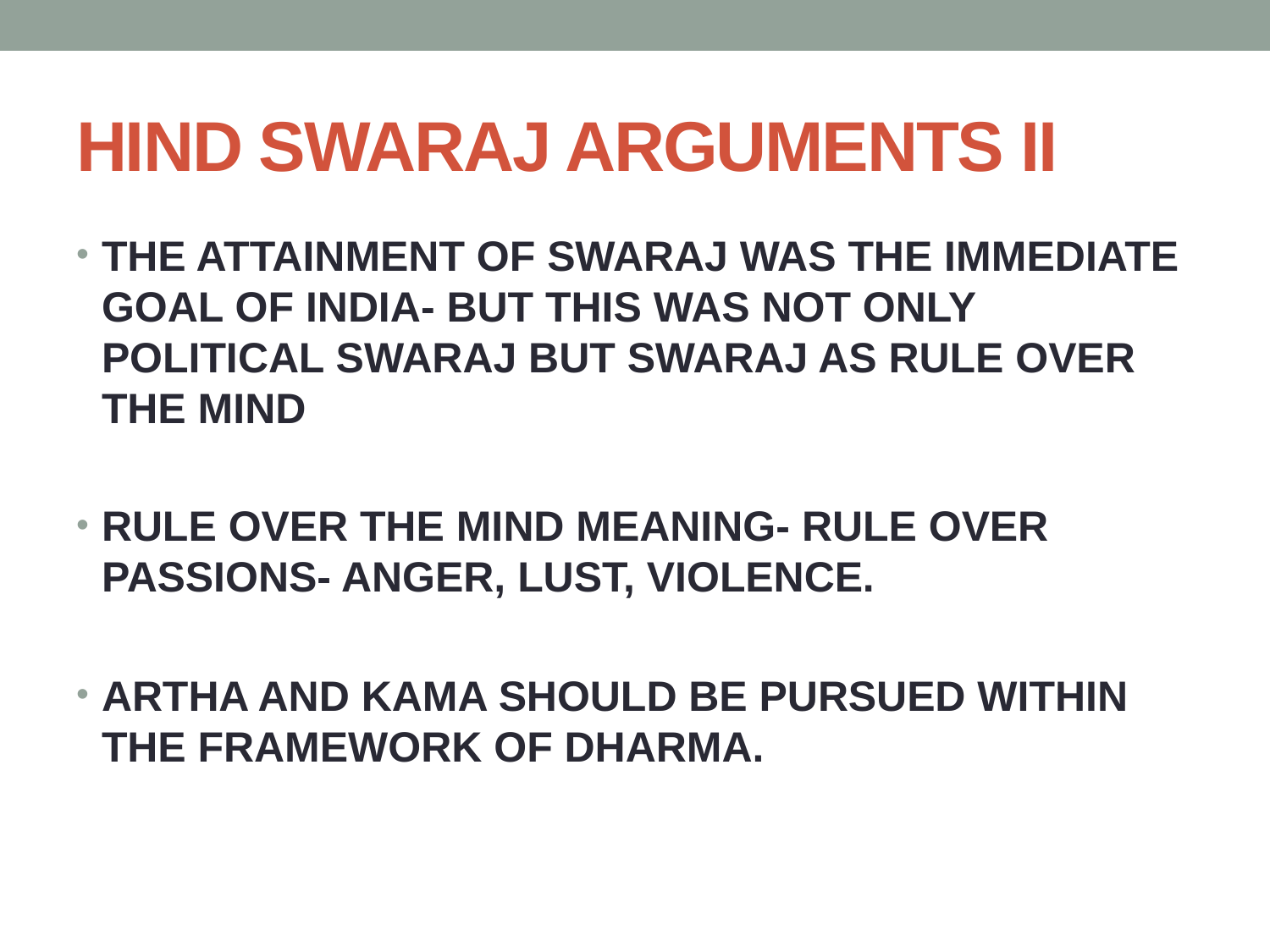

# HIND SWARAJ ARGUMENTS II
THE ATTAINMENT OF SWARAJ WAS THE IMMEDIATE GOAL OF INDIA- BUT THIS WAS NOT ONLY  POLITICAL SWARAJ BUT SWARAJ AS RULE OVER THE MIND

RULE OVER THE MIND MEANING- RULE OVER PASSIONS- ANGER, LUST, VIOLENCE.

ARTHA AND KAMA SHOULD BE PURSUED WITHIN THE FRAMEWORK OF DHARMA.